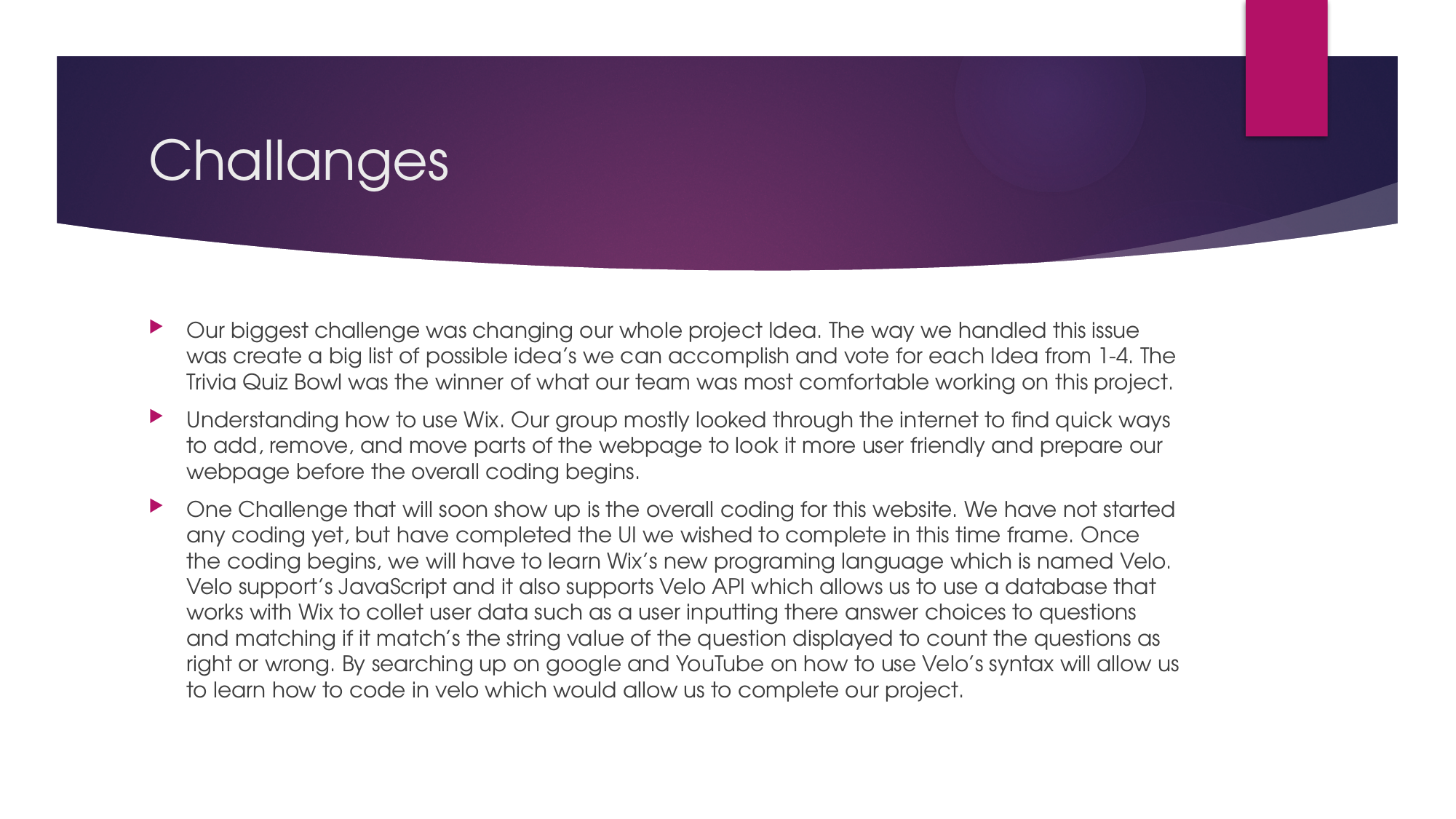

# Challanges
Our biggest challenge was changing our whole project Idea. The way we handled this issue was create a big list of possible idea’s we can accomplish and vote for each Idea from 1-4. The Trivia Quiz Bowl was the winner of what our team was most comfortable working on this project.
Understanding how to use Wix. Our group mostly looked through the internet to find quick ways to add, remove, and move parts of the webpage to look it more user friendly and prepare our webpage before the overall coding begins.
One Challenge that will soon show up is the overall coding for this website. We have not started any coding yet, but have completed the UI we wished to complete in this time frame. Once the coding begins, we will have to learn Wix’s new programing language which is named Velo. Velo support’s JavaScript and it also supports Velo API which allows us to use a database that works with Wix to collet user data such as a user inputting there answer choices to questions and matching if it match’s the string value of the question displayed to count the questions as right or wrong. By searching up on google and YouTube on how to use Velo’s syntax will allow us to learn how to code in velo which would allow us to complete our project.